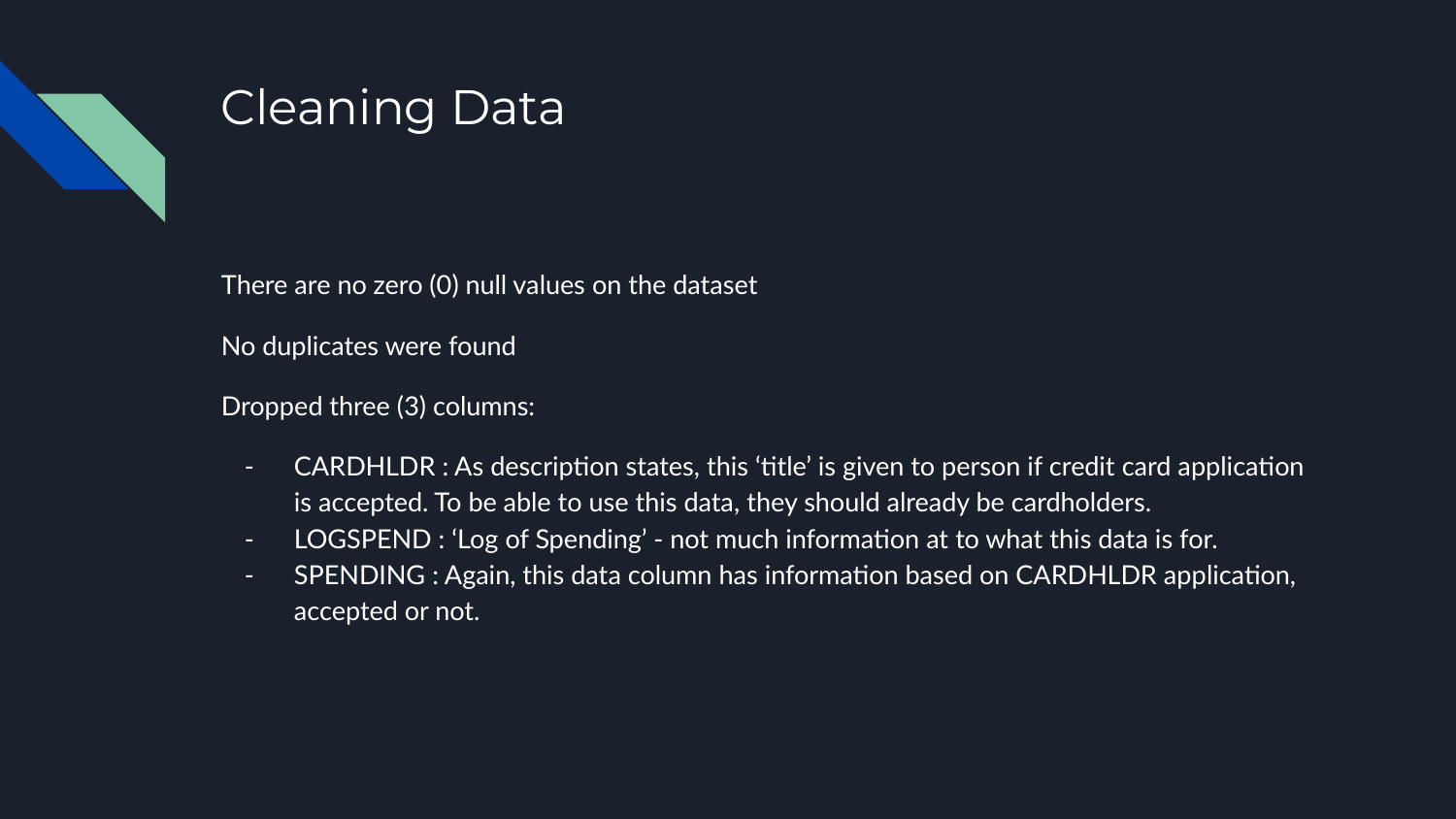

# Cleaning Data
There are no zero (0) null values on the dataset
No duplicates were found
Dropped three (3) columns:
CARDHLDR : As description states, this ‘title’ is given to person if credit card application is accepted. To be able to use this data, they should already be cardholders.
LOGSPEND : ‘Log of Spending’ - not much information at to what this data is for.
SPENDING : Again, this data column has information based on CARDHLDR application, accepted or not.